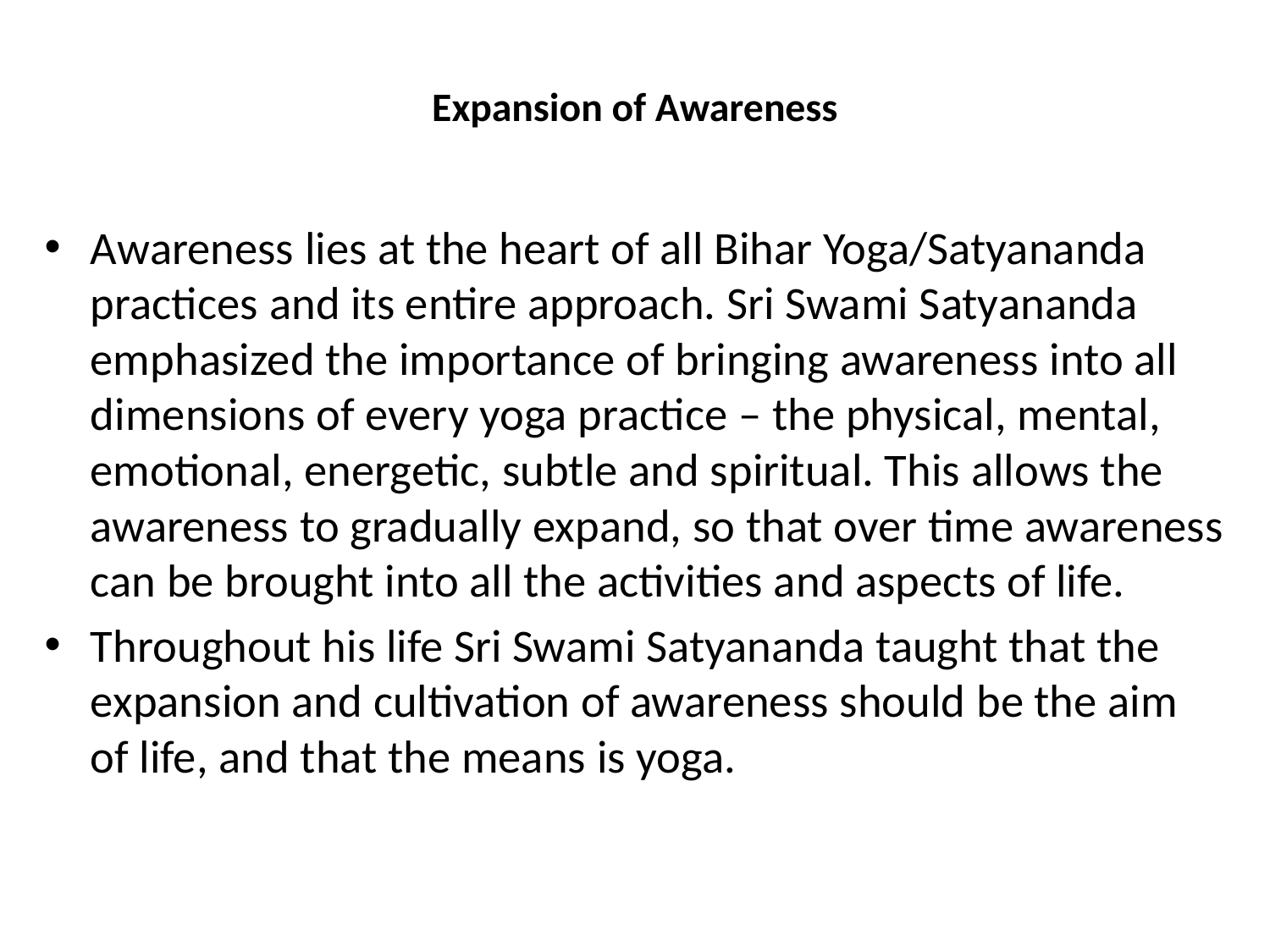

# Expansion of Awareness
Awareness lies at the heart of all Bihar Yoga/Satyananda practices and its entire approach. Sri Swami Satyananda emphasized the importance of bringing awareness into all dimensions of every yoga practice – the physical, mental, emotional, energetic, subtle and spiritual. This allows the awareness to gradually expand, so that over time awareness can be brought into all the activities and aspects of life.
Throughout his life Sri Swami Satyananda taught that the expansion and cultivation of awareness should be the aim of life, and that the means is yoga.